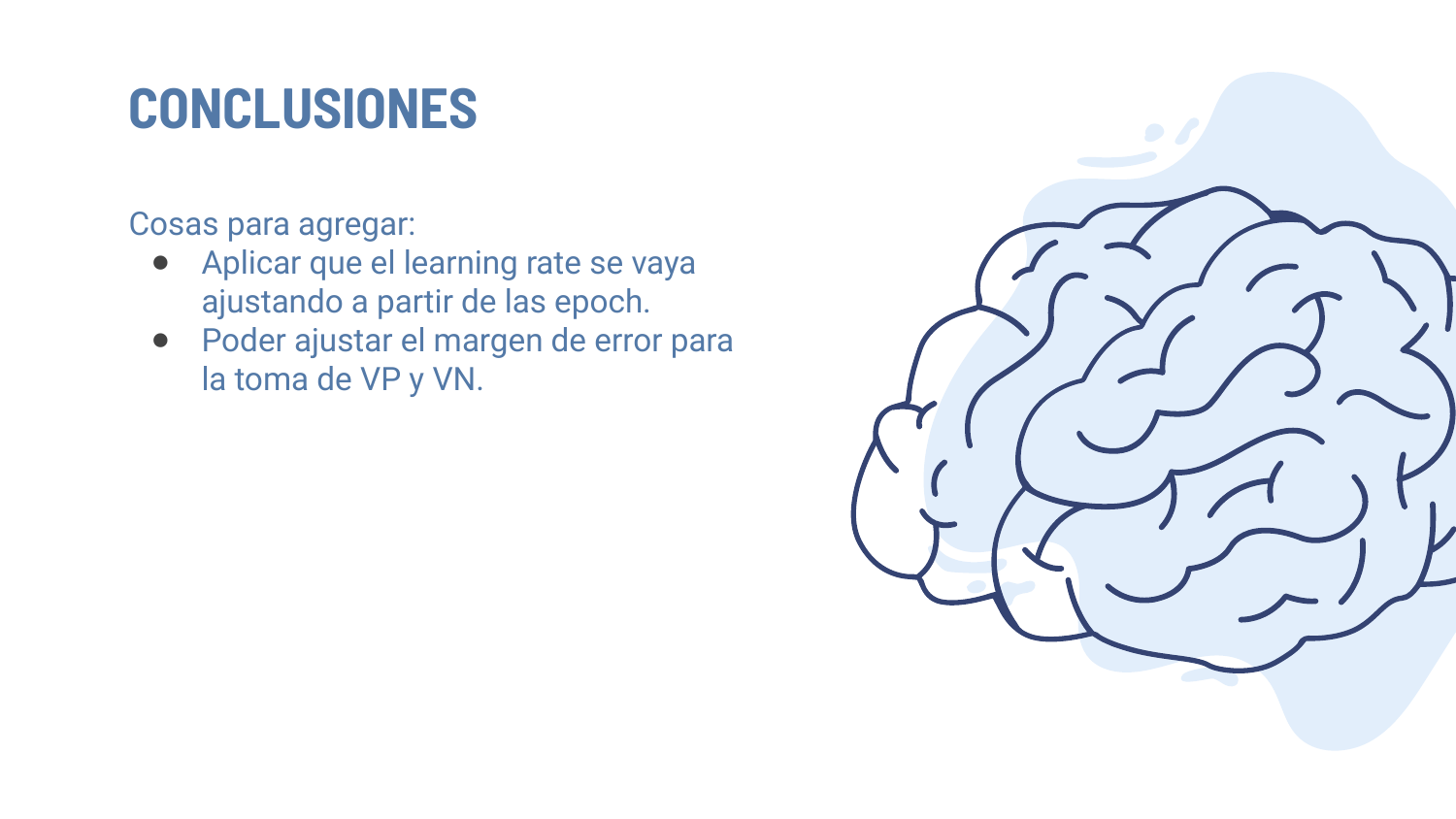

# CONCLUSIONES

Cosas para agregar:
Aplicar que el learning rate se vaya ajustando a partir de las epoch.
Poder ajustar el margen de error para la toma de VP y VN.